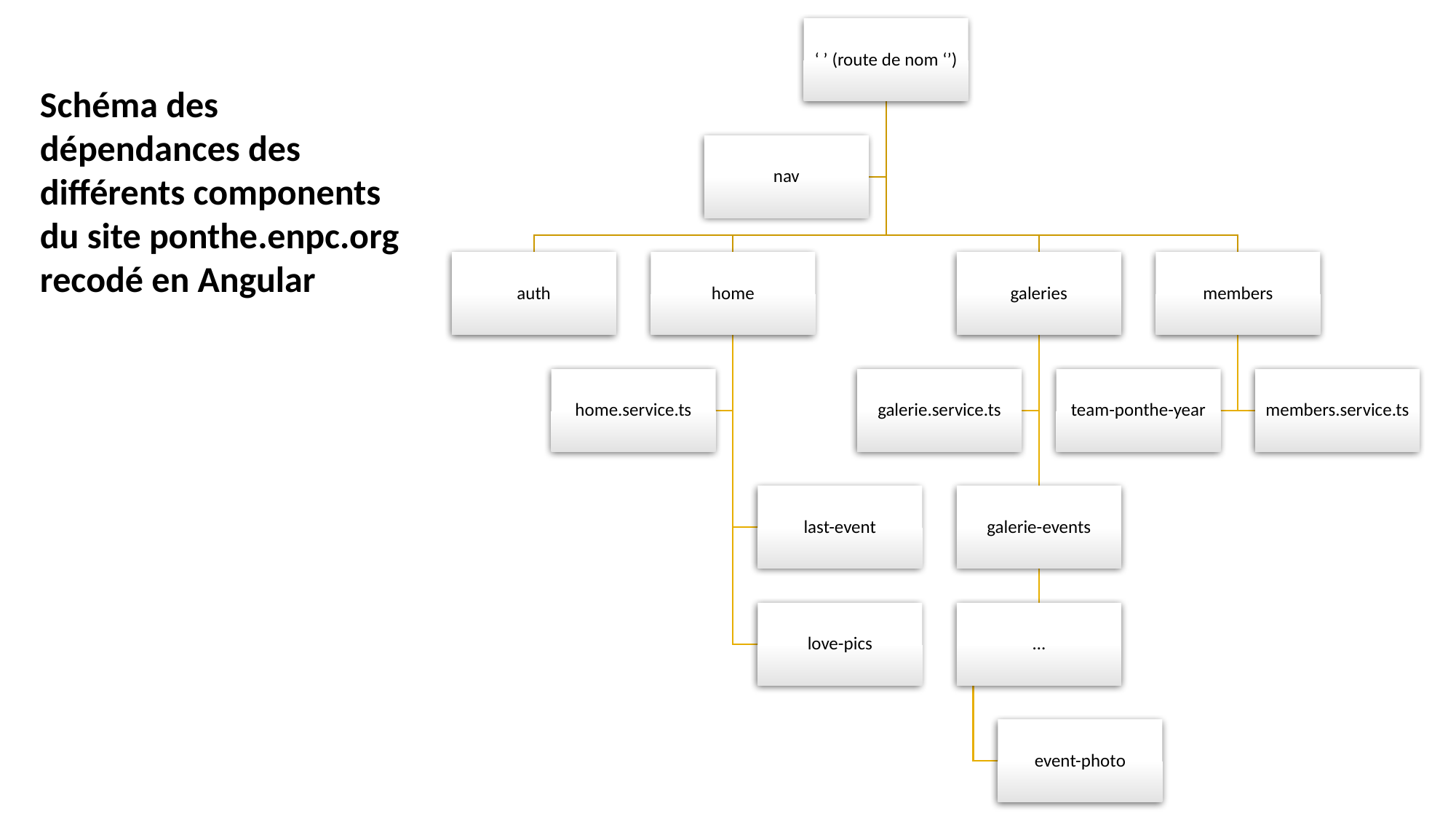

‘ ’ (route de nom ‘’)
auth
home
last-event
love-pics
home.service.ts
galeries
galerie-events
…
event-photo
galerie.service.ts
members
team-ponthe-year
members.service.ts
nav
Schéma des dépendances des différents components du site ponthe.enpc.org recodé en Angular